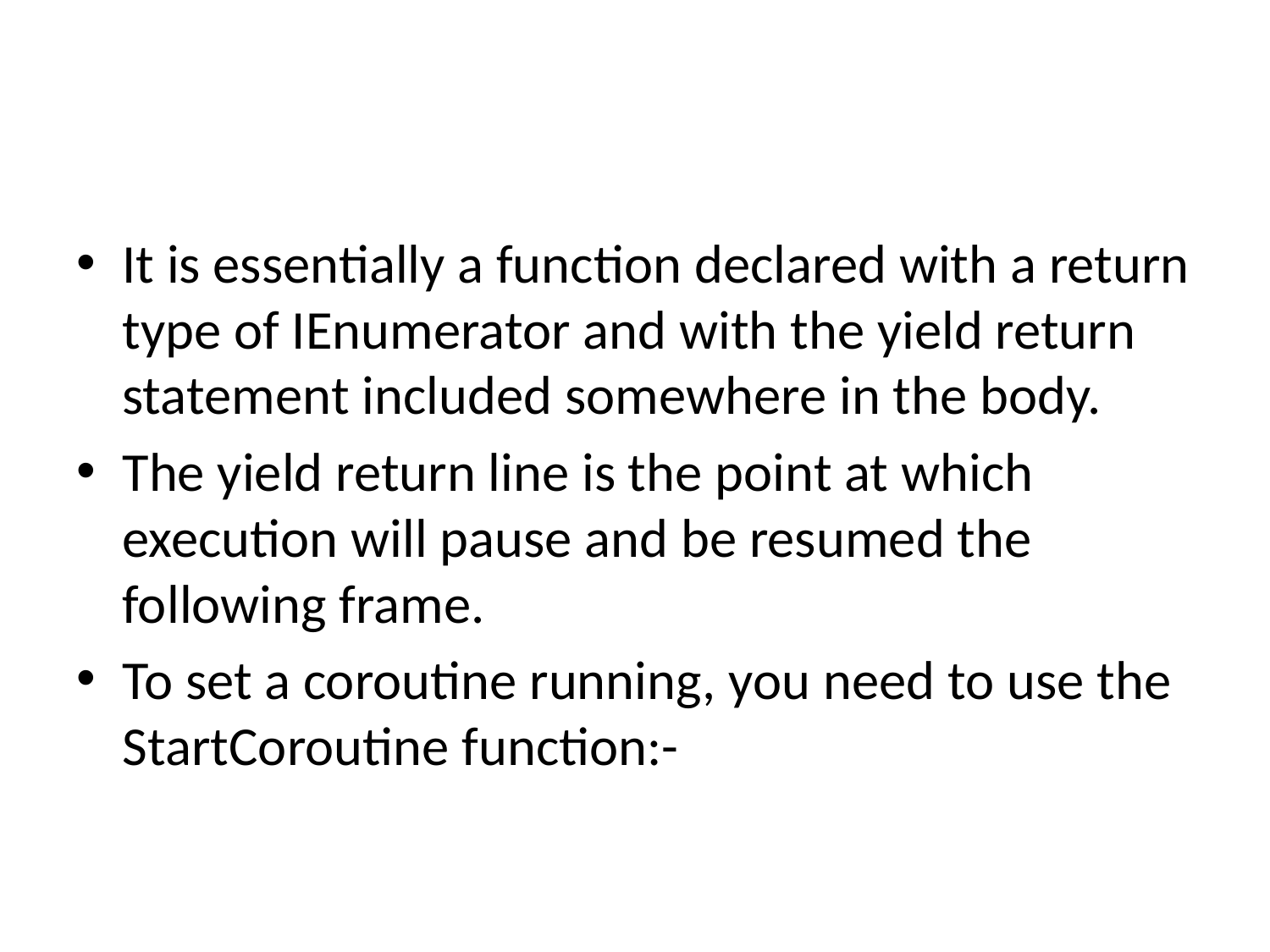

#
It is essentially a function declared with a return type of IEnumerator and with the yield return statement included somewhere in the body.
The yield return line is the point at which execution will pause and be resumed the following frame.
To set a coroutine running, you need to use the StartCoroutine function:-